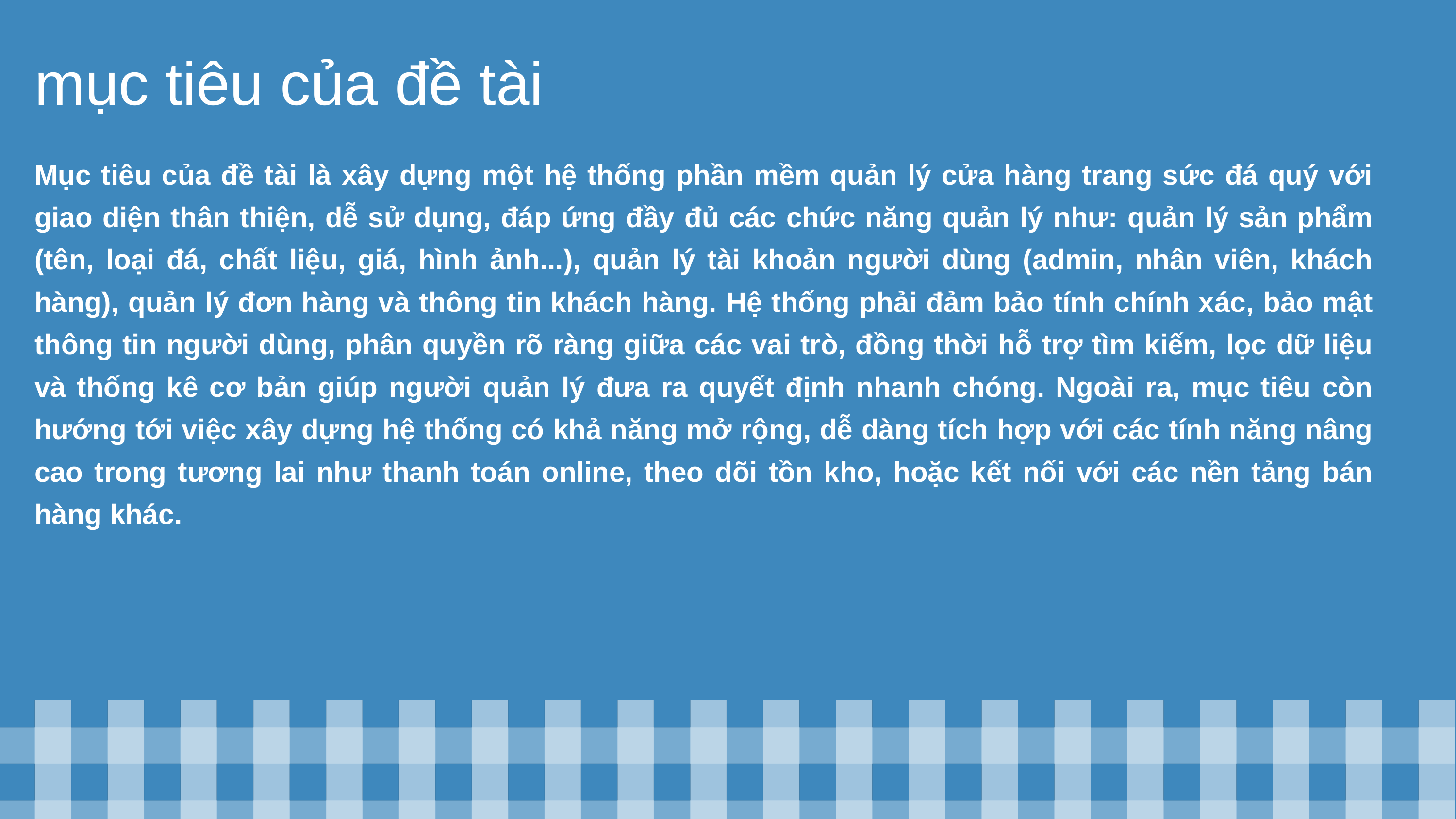

mục tiêu của đề tài
Mục tiêu của đề tài là xây dựng một hệ thống phần mềm quản lý cửa hàng trang sức đá quý với giao diện thân thiện, dễ sử dụng, đáp ứng đầy đủ các chức năng quản lý như: quản lý sản phẩm (tên, loại đá, chất liệu, giá, hình ảnh...), quản lý tài khoản người dùng (admin, nhân viên, khách hàng), quản lý đơn hàng và thông tin khách hàng. Hệ thống phải đảm bảo tính chính xác, bảo mật thông tin người dùng, phân quyền rõ ràng giữa các vai trò, đồng thời hỗ trợ tìm kiếm, lọc dữ liệu và thống kê cơ bản giúp người quản lý đưa ra quyết định nhanh chóng. Ngoài ra, mục tiêu còn hướng tới việc xây dựng hệ thống có khả năng mở rộng, dễ dàng tích hợp với các tính năng nâng cao trong tương lai như thanh toán online, theo dõi tồn kho, hoặc kết nối với các nền tảng bán hàng khác.